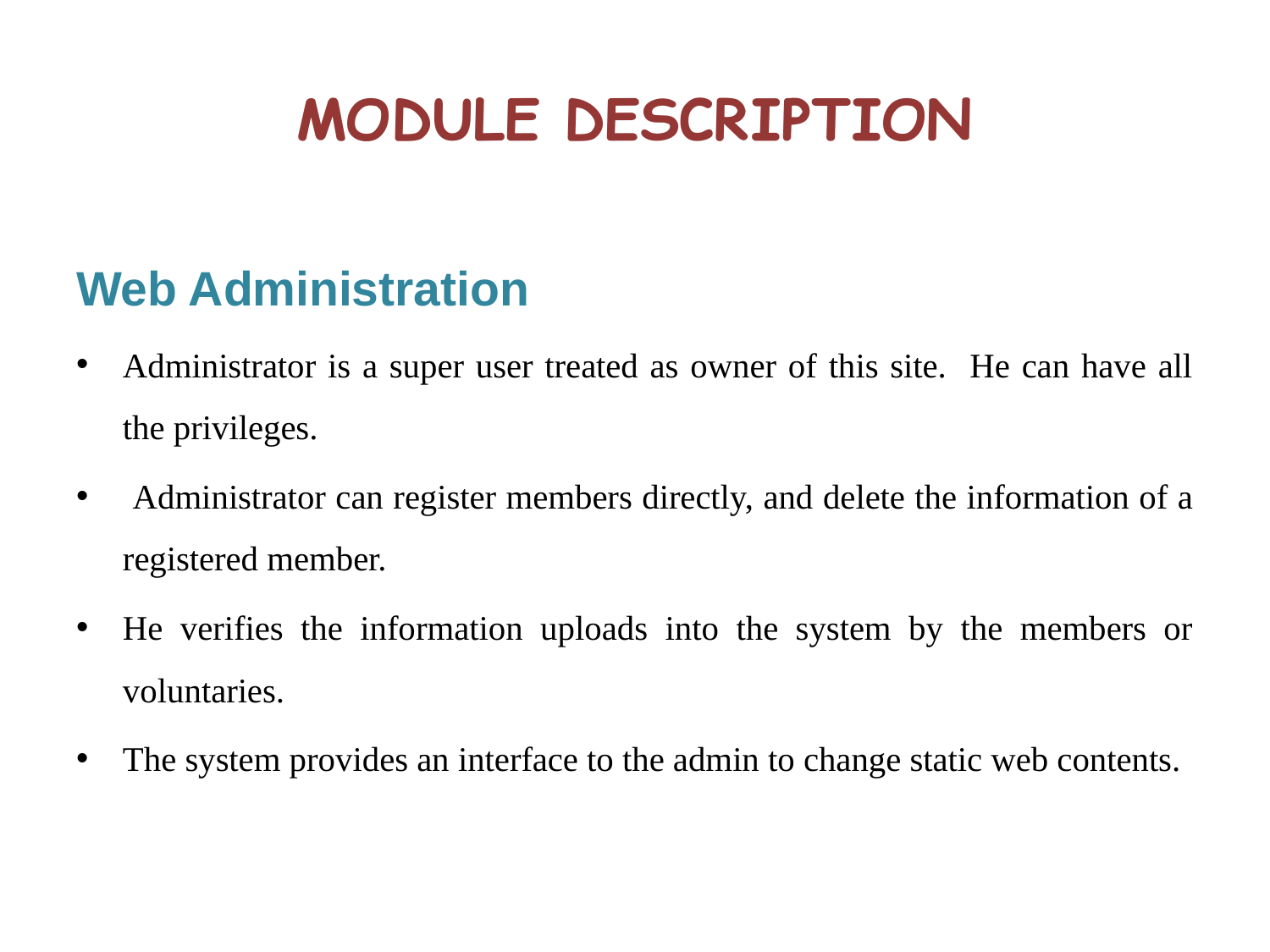

# MODULE DESCRIPTION
Web Administration
Administrator is a super user treated as owner of this site.  He can have all the privileges.
 Administrator can register members directly, and delete the information of a registered member.
He verifies the information uploads into the system by the members or voluntaries.
The system provides an interface to the admin to change static web contents.